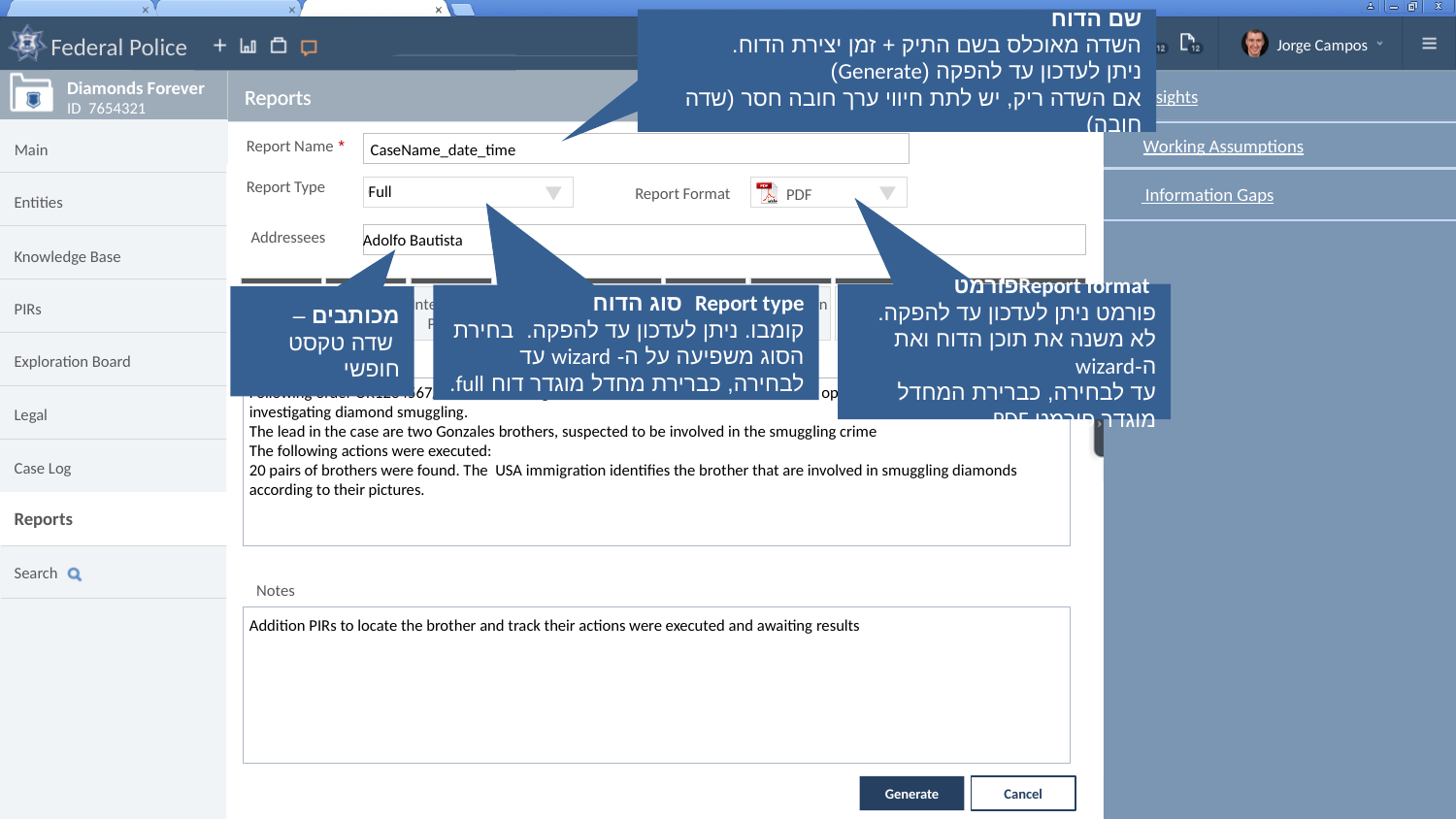

שם הדוח
השדה מאוכלס בשם התיק + זמן יצירת הדוח.
ניתן לעדכון עד להפקה (Generate)
אם השדה ריק, יש לתת חיווי ערך חובה חסר (שדה חובה)
Reports
Full
 Report formatפורמט
פורמט ניתן לעדכון עד להפקה. לא משנה את תוכן הדוח ואת ה-wizard
עד לבחירה, כברירת המחדל מוגדר פורמט PDF.
Report type  סוג הדוח
קומבו. ניתן לעדכון עד להפקה.  בחירת הסוג משפיעה על ה- wizard עד לבחירה, כברירת מחדל מוגדר דוח full.
מכותבים –
 שדה טקסט חופשי